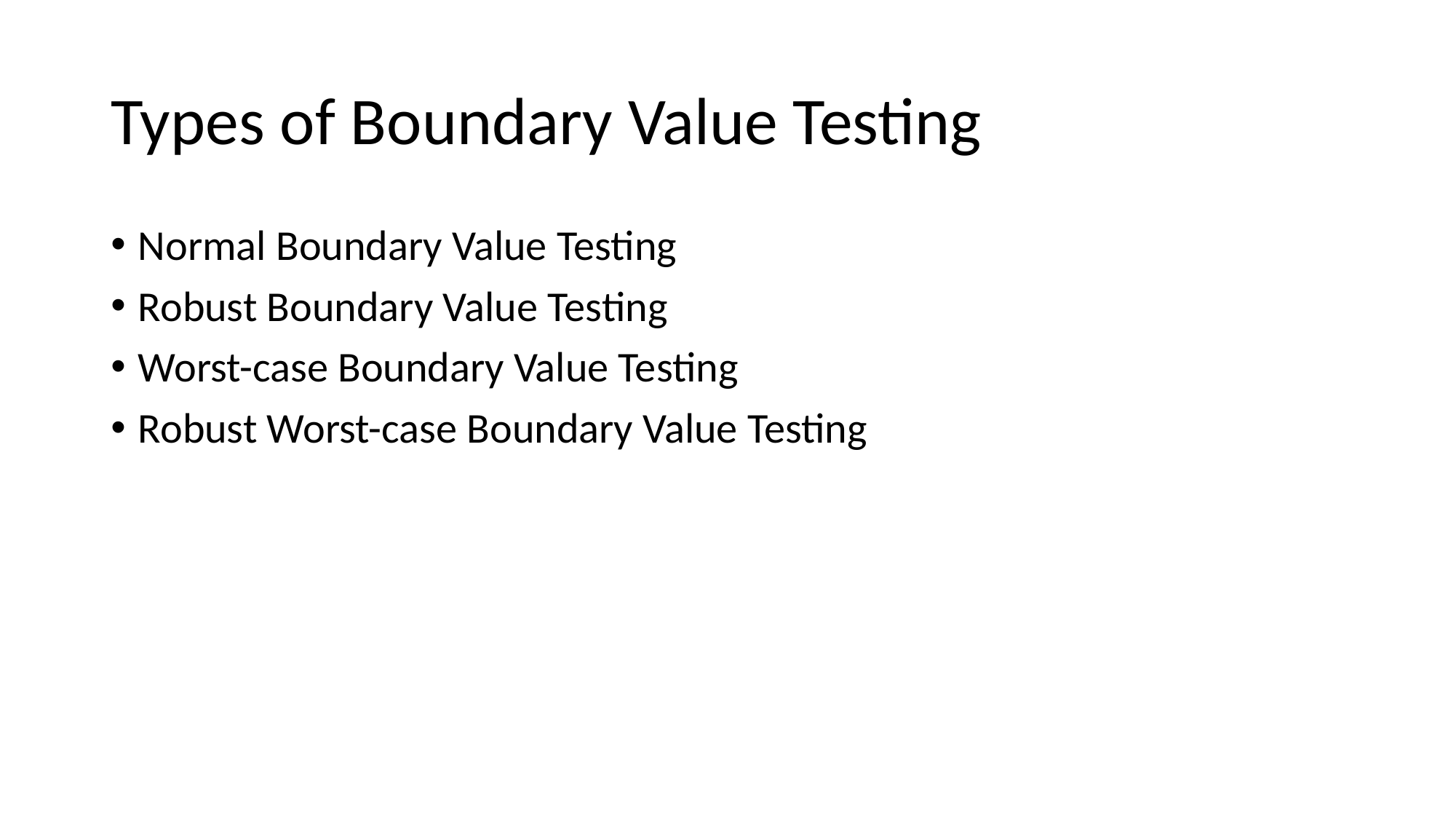

# Types of Boundary Value Testing
Normal Boundary Value Testing
Robust Boundary Value Testing
Worst-case Boundary Value Testing
Robust Worst-case Boundary Value Testing